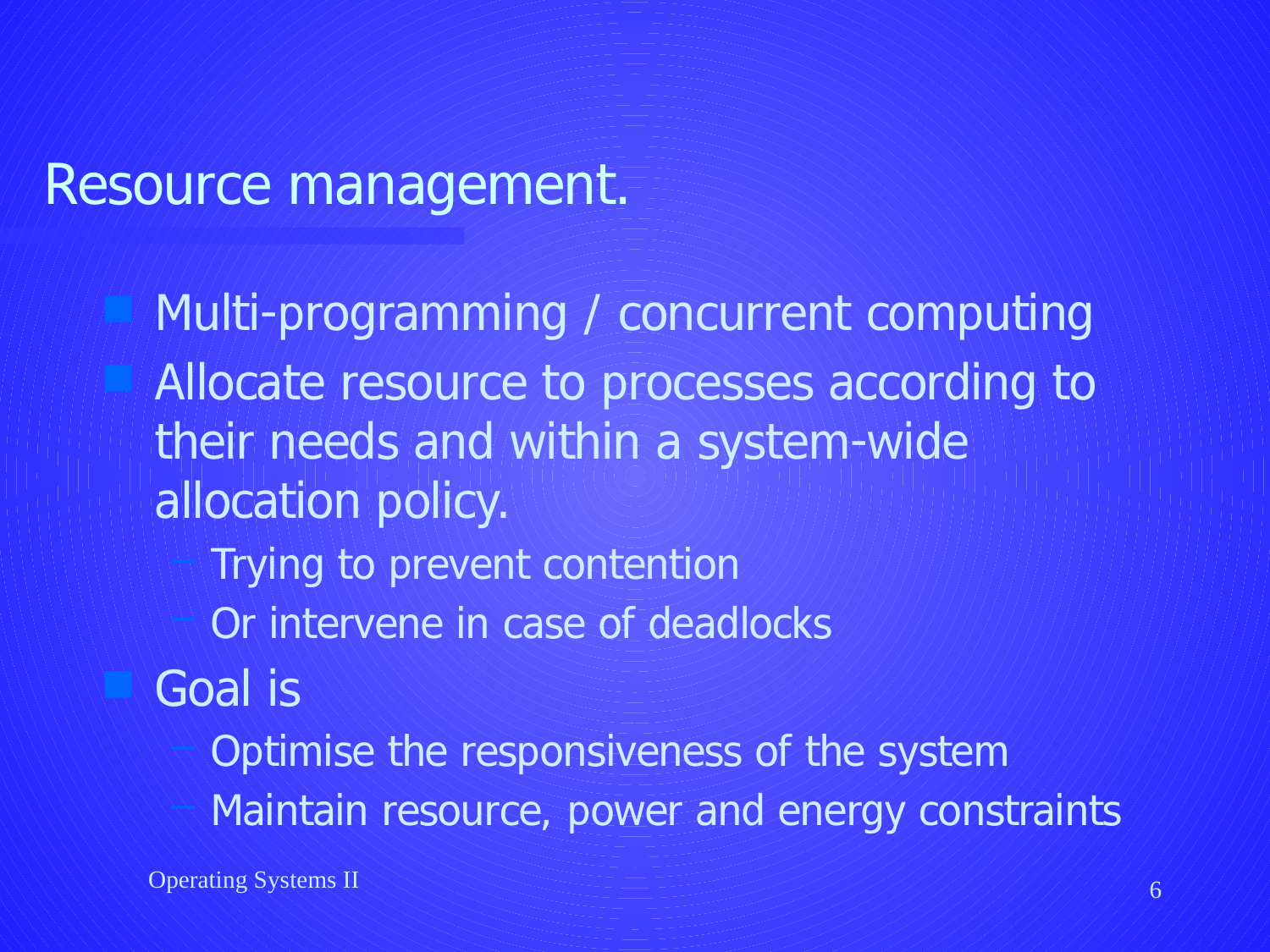

# Resource management.
Multi-programming / concurrent computing
Allocate resource to processes according to their needs and within a system-wide allocation policy.
Trying to prevent contention
Or intervene in case of deadlocks
Goal is
Optimise the responsiveness of the system
Maintain resource, power and energy constraints

Operating Systems II
6